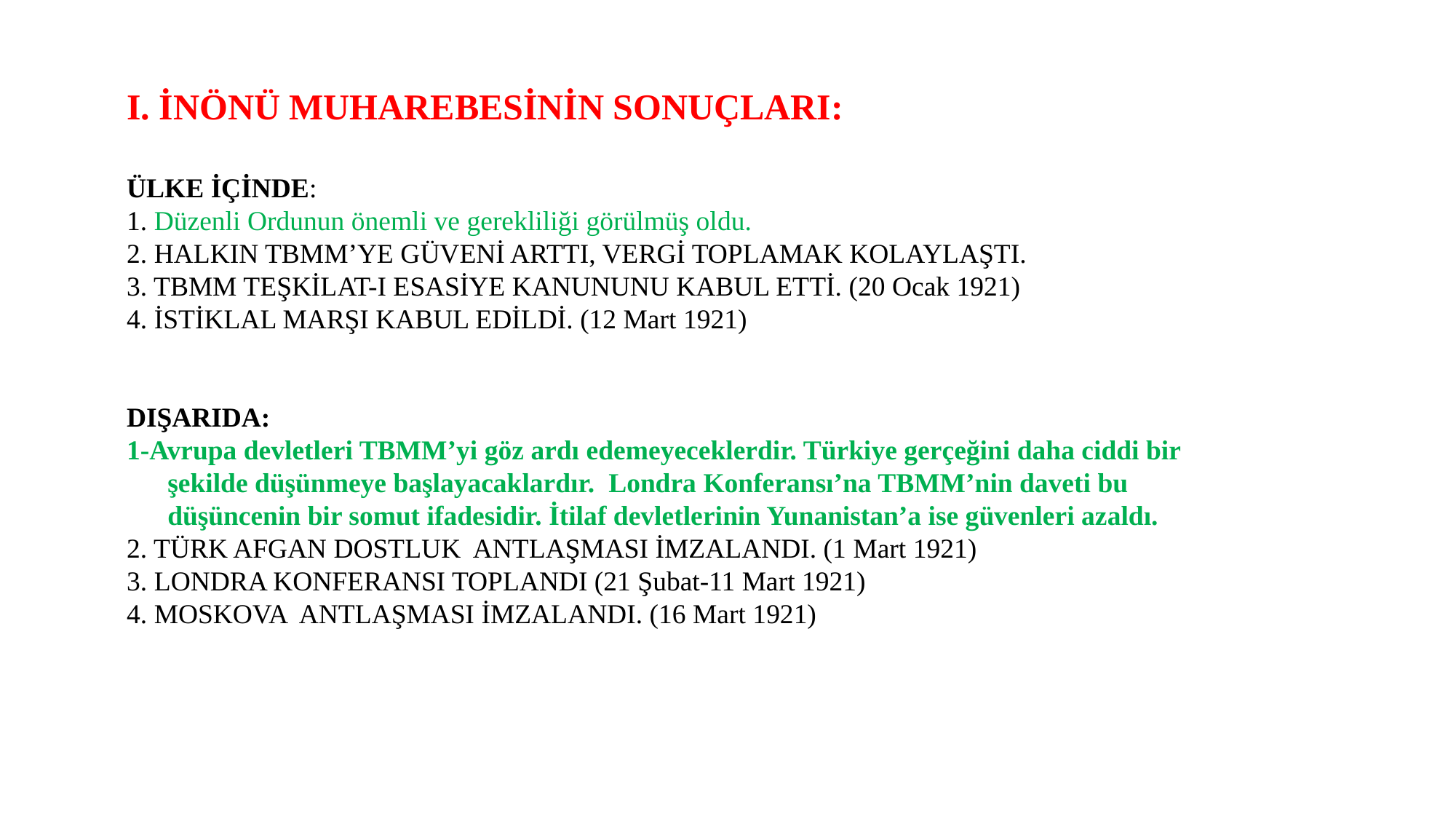

I. İNÖNÜ MUHAREBESİNİN SONUÇLARI:

ÜLKE İÇİNDE:
1. Düzenli Ordunun önemli ve gerekliliği görülmüş oldu.
2. HALKIN TBMM’YE GÜVENİ ARTTI, VERGİ TOPLAMAK KOLAYLAŞTI.
3. TBMM TEŞKİLAT-I ESASİYE KANUNUNU KABUL ETTİ. (20 Ocak 1921)
4. İSTİKLAL MARŞI KABUL EDİLDİ. (12 Mart 1921)

DIŞARIDA:
1-Avrupa devletleri TBMM’yi göz ardı edemeyeceklerdir. Türkiye gerçeğini daha ciddi bir şekilde düşünmeye başlayacaklardır.  Londra Konferansı’na TBMM’nin daveti bu düşüncenin bir somut ifadesidir. İtilaf devletlerinin Yunanistan’a ise güvenleri azaldı.
2. TÜRK AFGAN DOSTLUK  ANTLAŞMASI İMZALANDI. (1 Mart 1921)
3. LONDRA KONFERANSI TOPLANDI (21 Şubat-11 Mart 1921)
4. MOSKOVA  ANTLAŞMASI İMZALANDI. (16 Mart 1921)